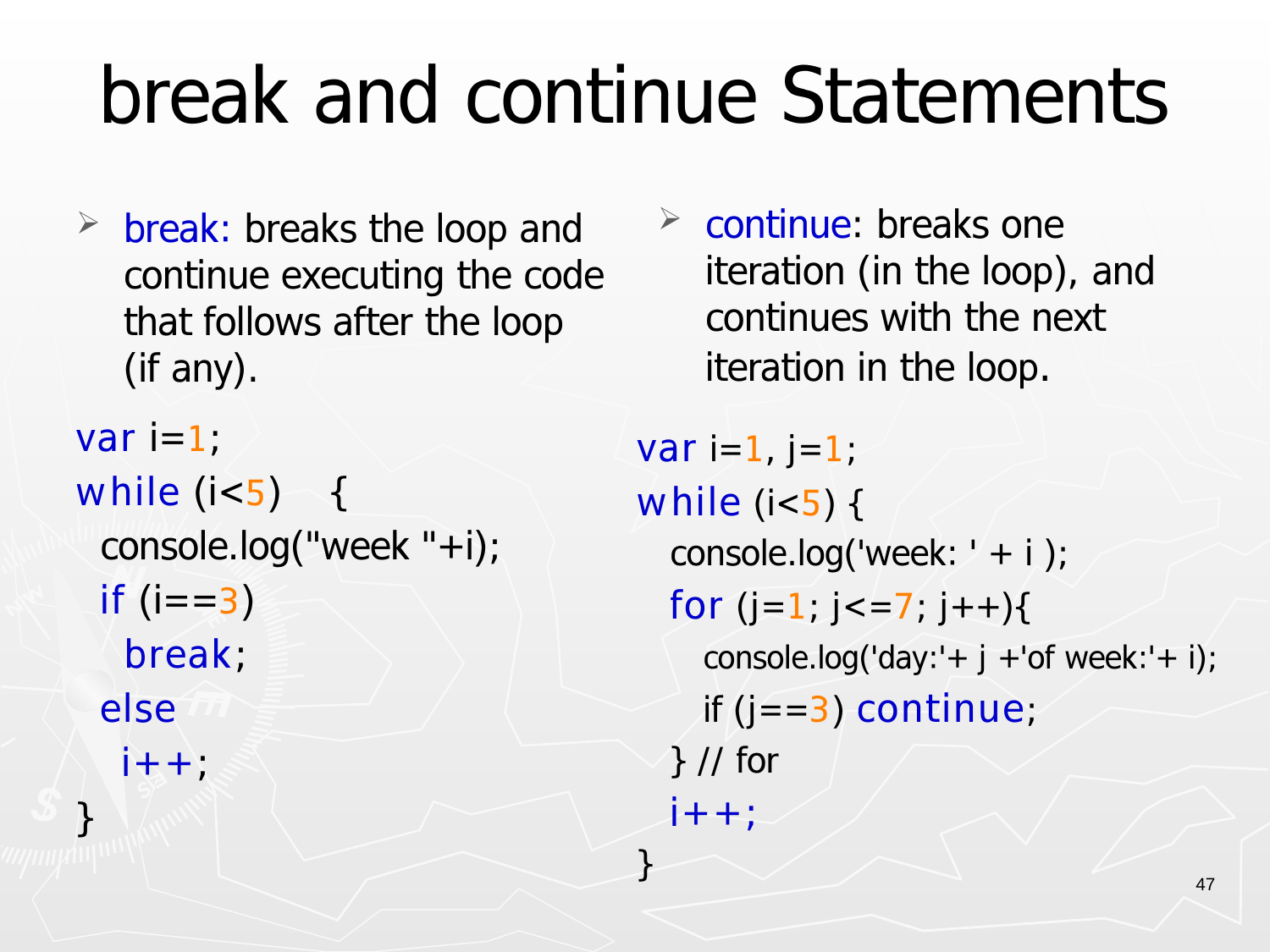

# break and continue Statements
break: breaks the loop and continue executing the code that follows after the loop (if any).
continue: breaks one iteration (in the loop), and continues with the next iteration in the loop.
var i=1;
while (i<5)	{
  console.log("week "+i);
  if (i==3)
    break;
  else
    i++;
}
var i=1, j=1;
while (i<5) {
   console.log('week: ' + i );
   for (j=1; j<=7; j++){
      console.log('day:'+ j +'of week:'+ i);
      if (j==3) continue;
   } // for
   i++;
}
47